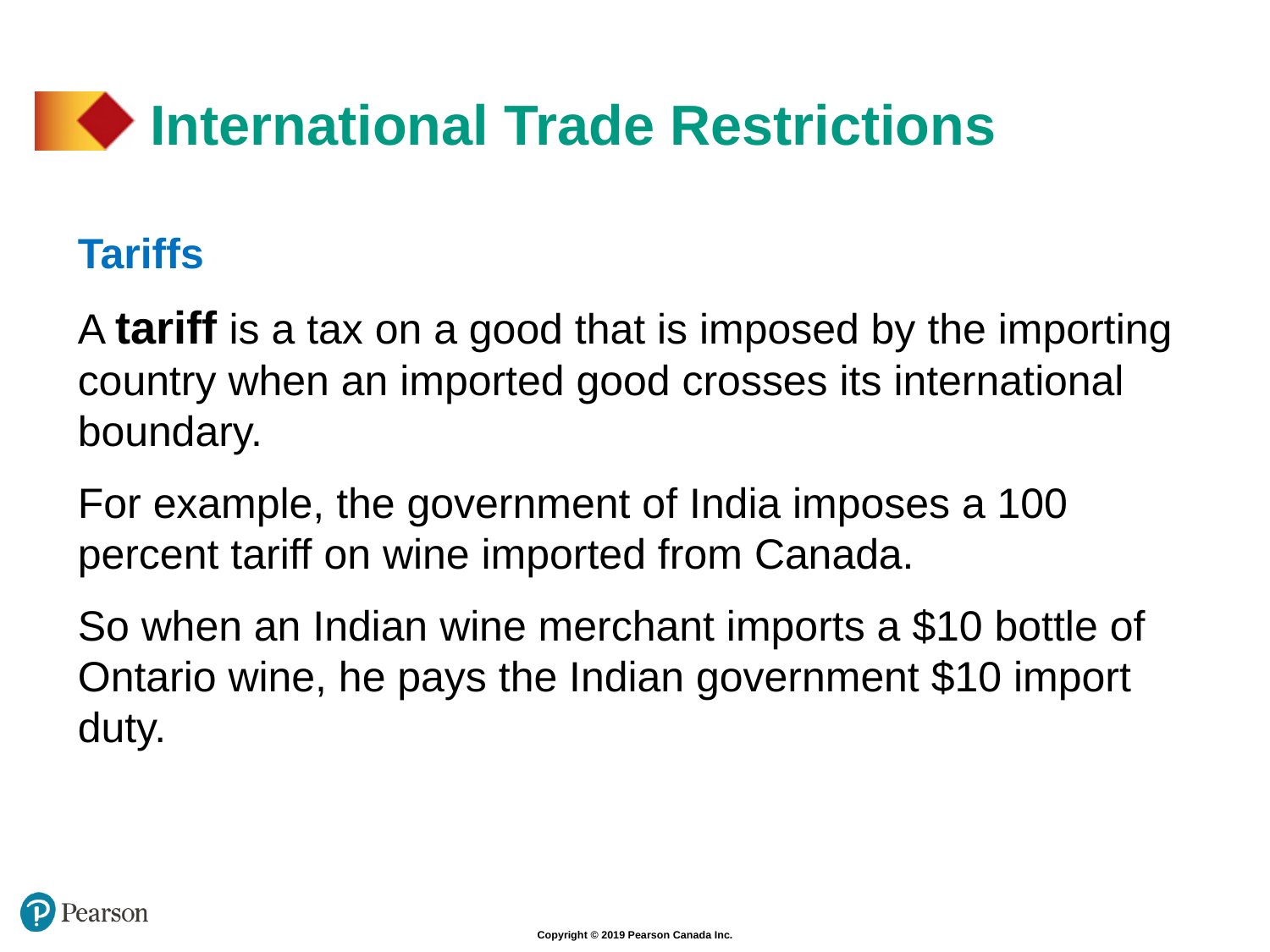

# International Trade Restrictions
Tariffs
A tariff is a tax on a good that is imposed by the importing country when an imported good crosses its international boundary.
For example, the government of India imposes a 100 percent tariff on wine imported from Canada.
So when an Indian wine merchant imports a $10 bottle of Ontario wine, he pays the Indian government $10 import duty.